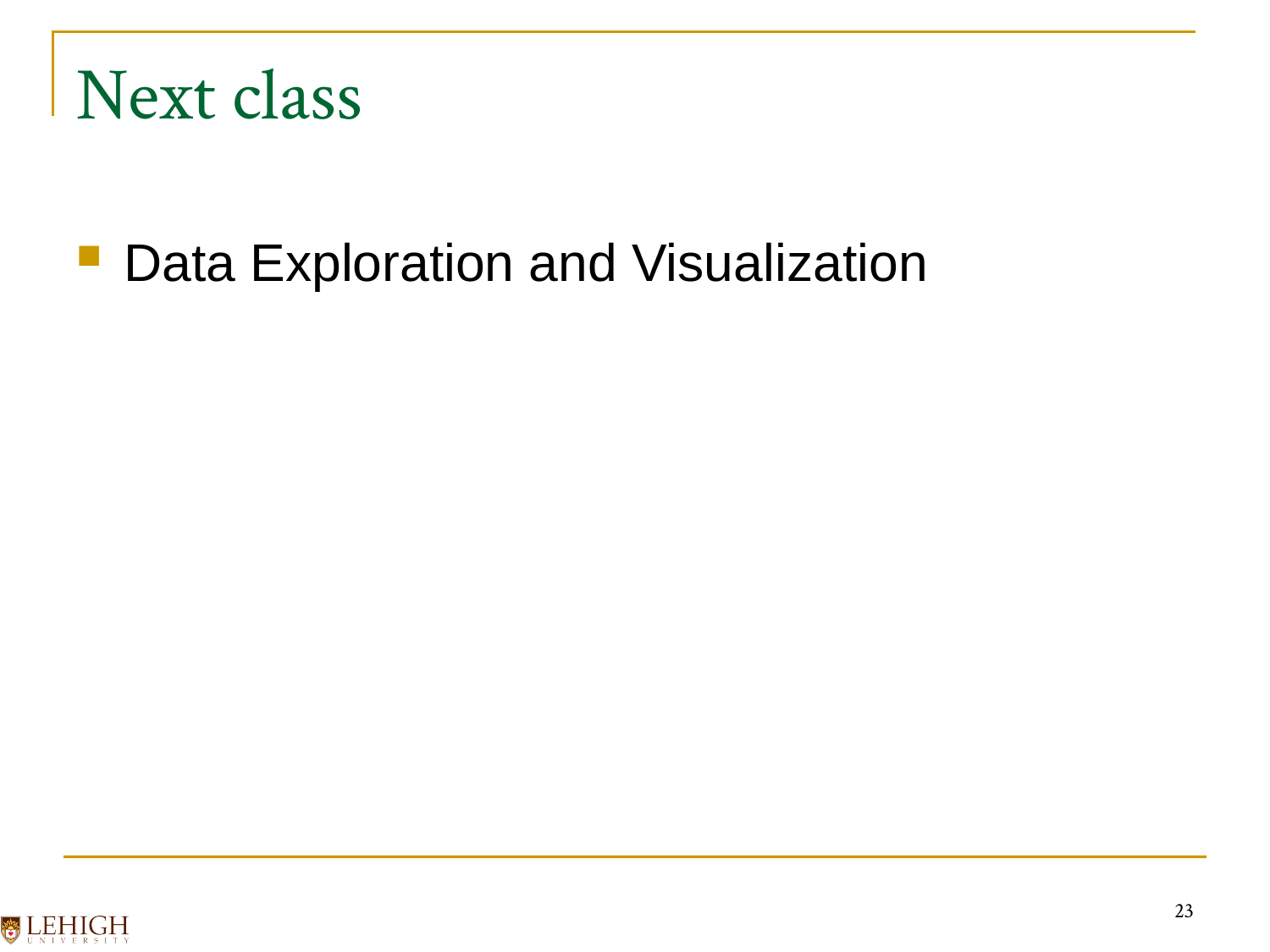

# Next class
Data Exploration and Visualization
23